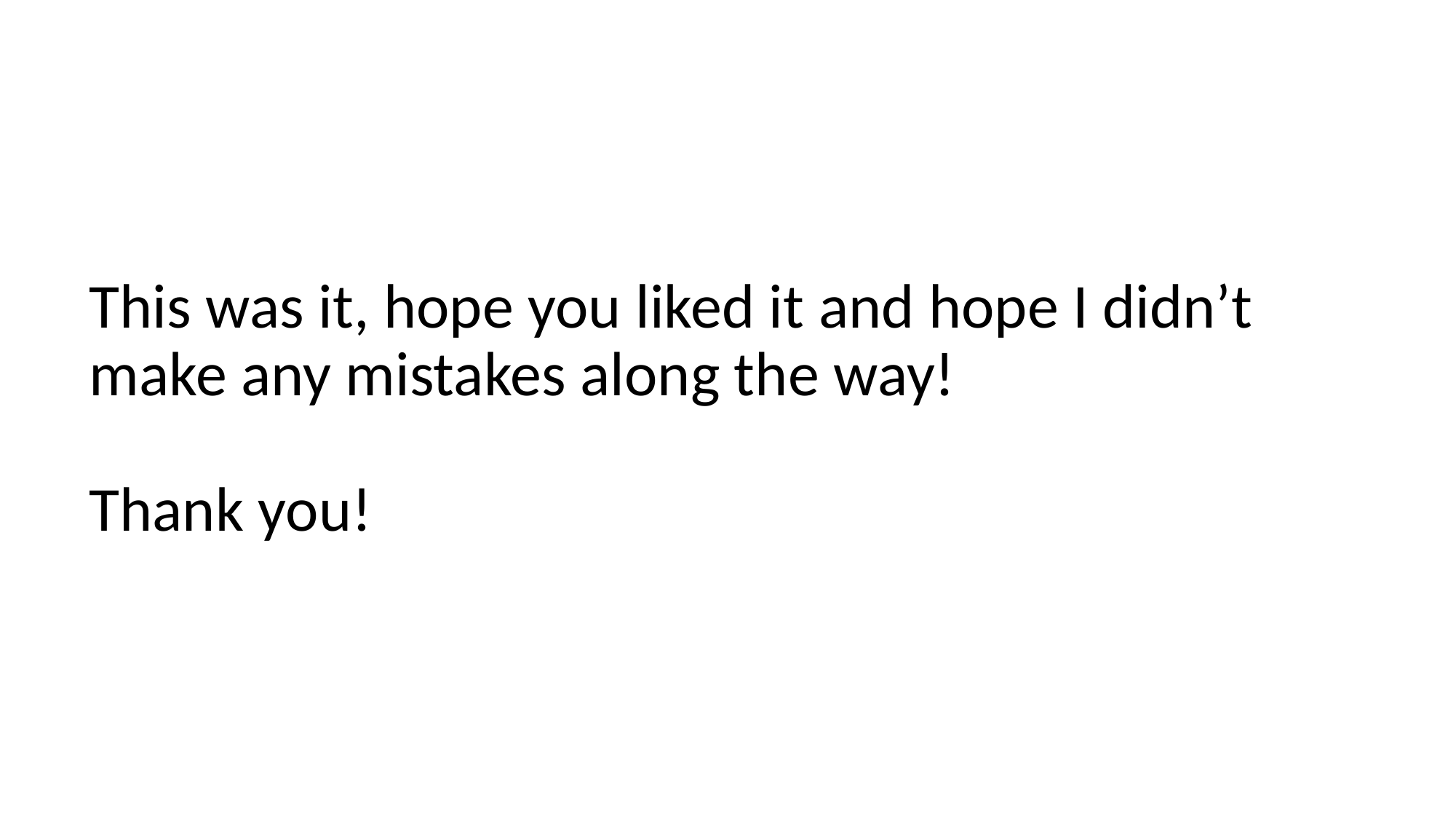

# This was it, hope you liked it and hope I didn’t make any mistakes along the way! Thank you!